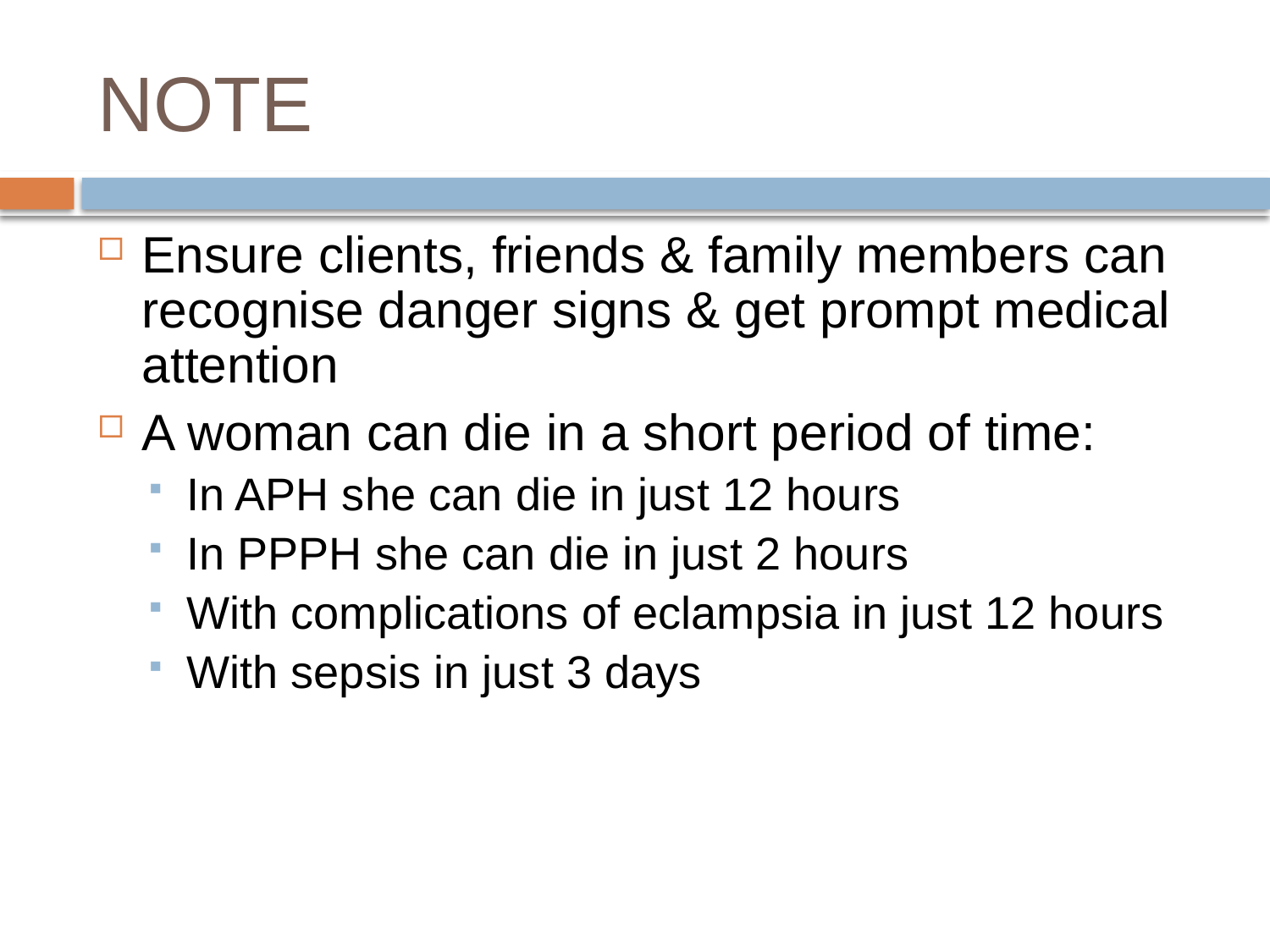

# NOTE
Ensure clients, friends & family members can recognise danger signs & get prompt medical attention
A woman can die in a short period of time:
In APH she can die in just 12 hours
In PPPH she can die in just 2 hours
With complications of eclampsia in just 12 hours
With sepsis in just 3 days